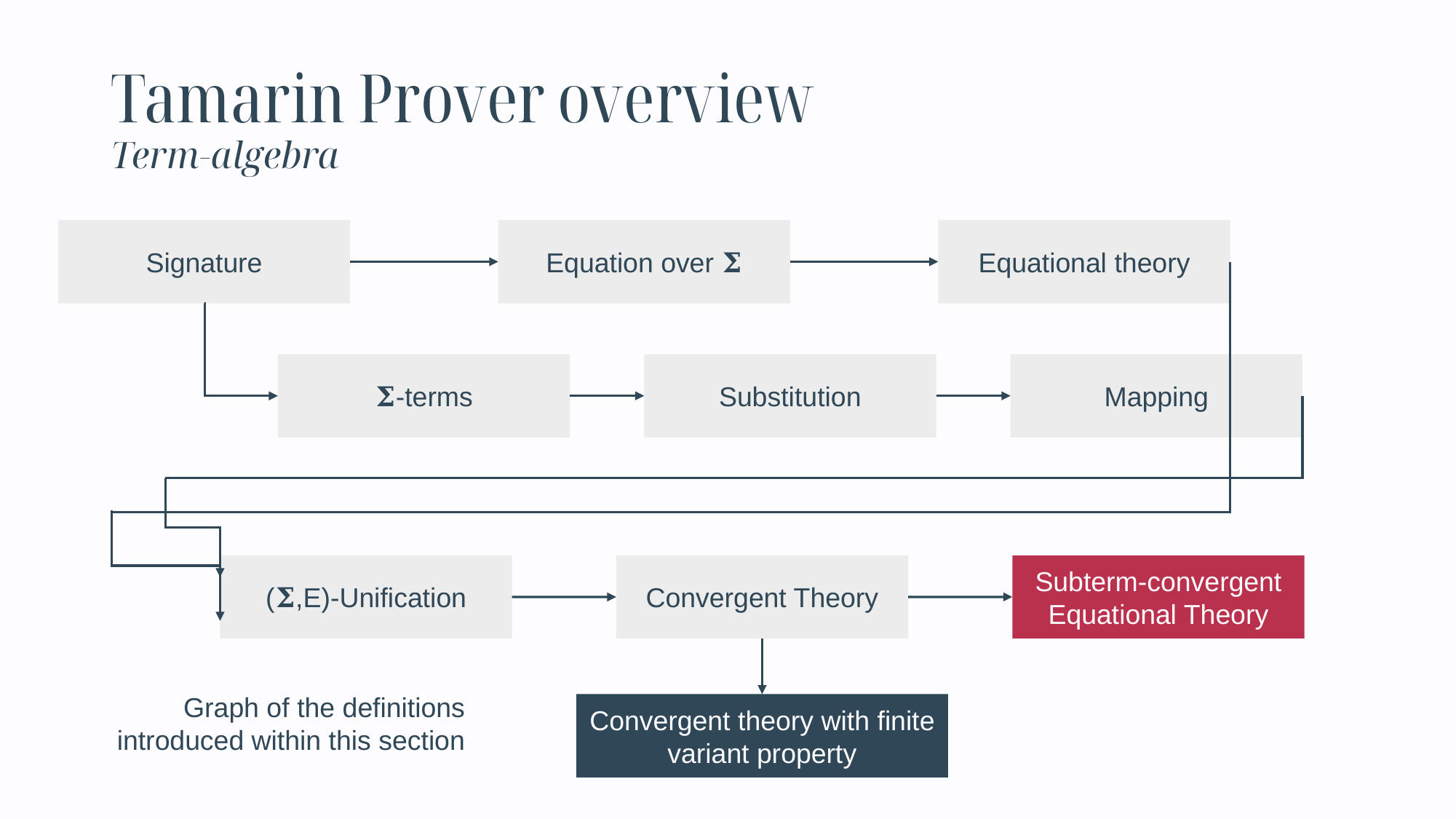

Tamarin Prover overview
Term-algebra
Signature
Equation over 𝚺
Equational theory
𝚺-terms
Substitution
Mapping
(𝚺,E)-Unification
Subterm-convergent Equational Theory
Convergent Theory
Graph of the definitions introduced within this section
Convergent theory with finite variant property